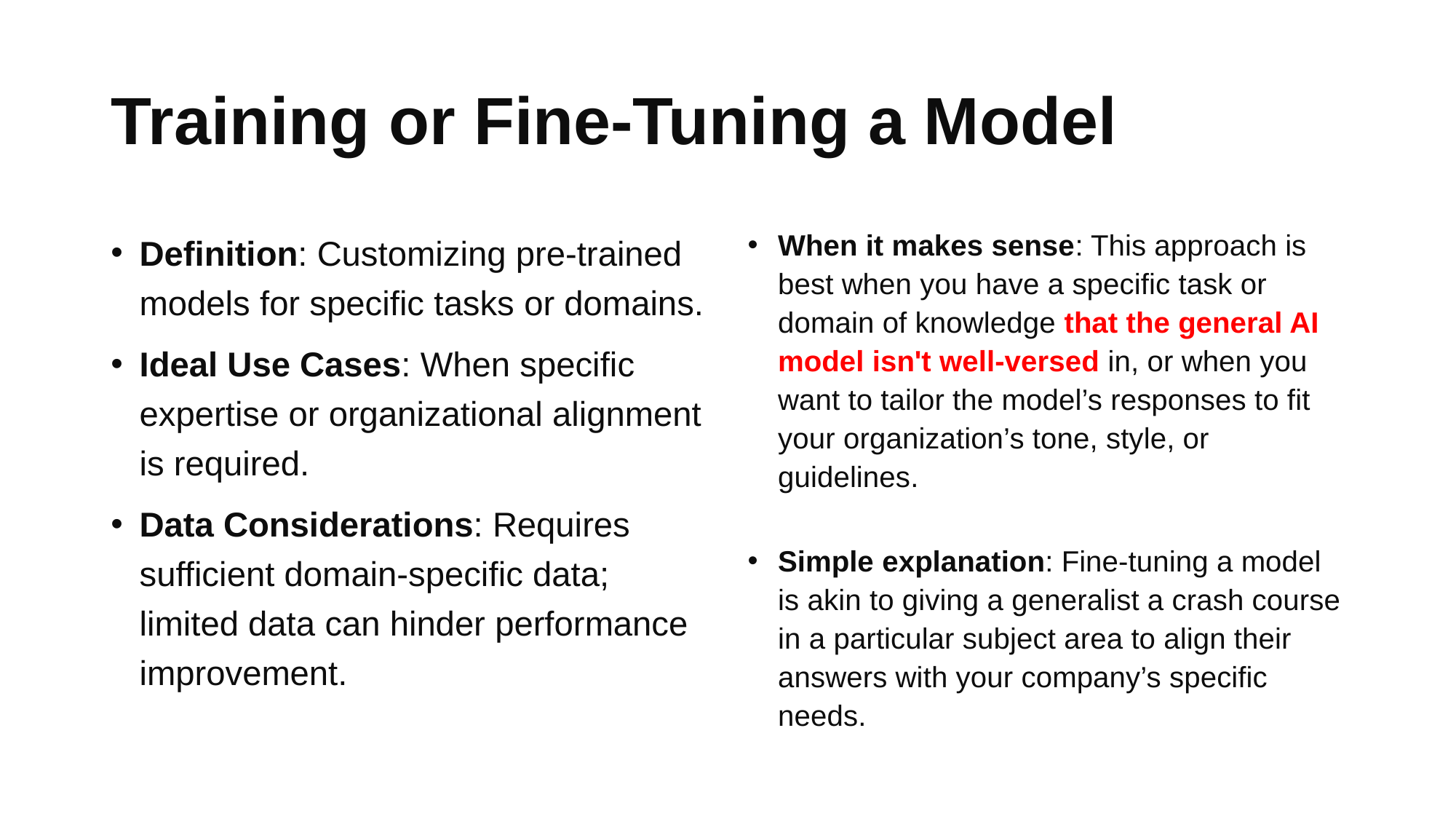

# Training or Fine-Tuning a Model
Definition: Customizing pre-trained models for specific tasks or domains.
Ideal Use Cases: When specific expertise or organizational alignment is required.
Data Considerations: Requires sufficient domain-specific data; limited data can hinder performance improvement.

When it makes sense: This approach is best when you have a specific task or domain of knowledge that the general AI model isn't well-versed in, or when you want to tailor the model’s responses to fit your organization’s tone, style, or guidelines.
Simple explanation: Fine-tuning a model is akin to giving a generalist a crash course in a particular subject area to align their answers with your company’s specific needs.